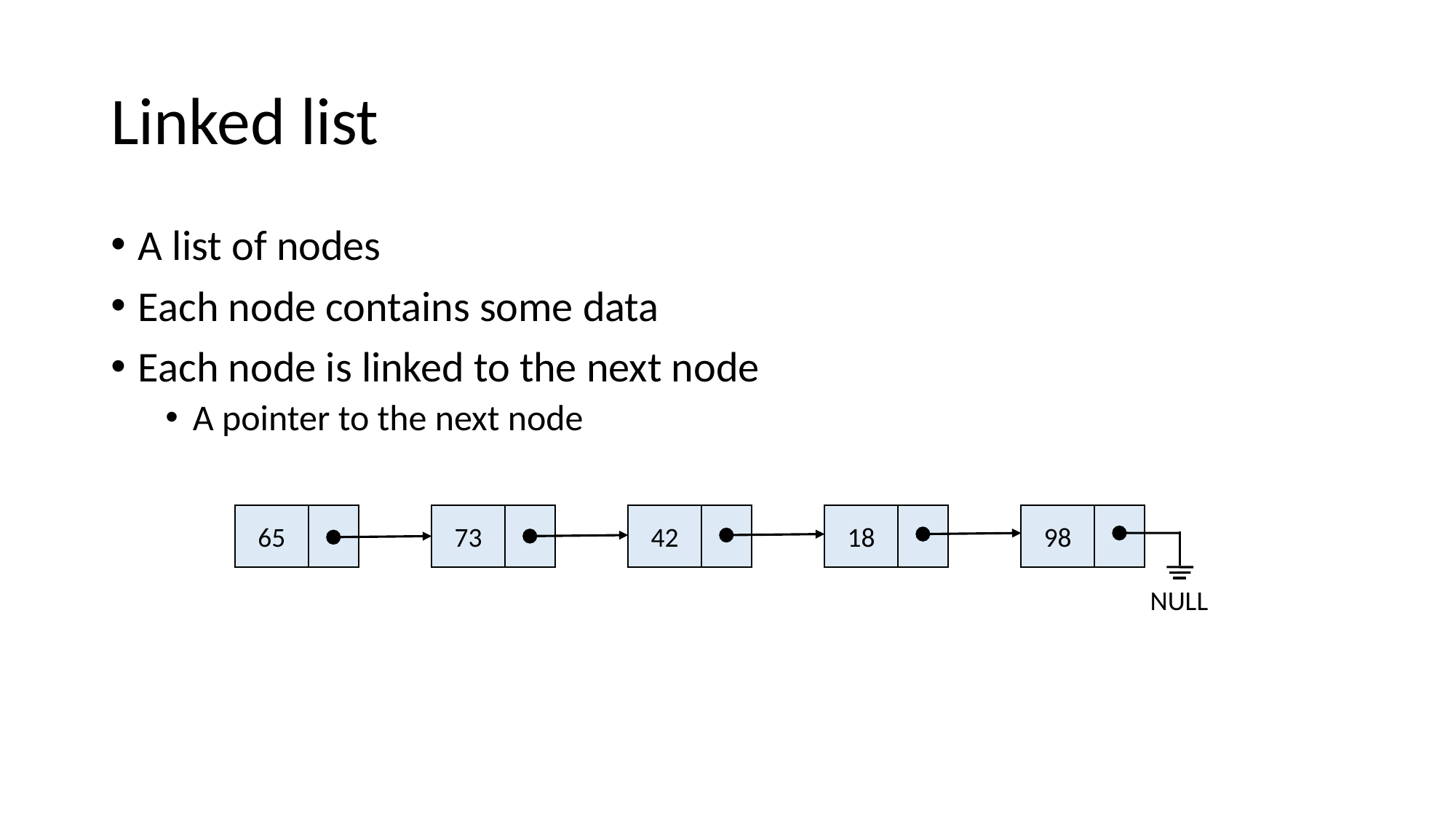

# Linked list
A list of nodes
Each node contains some data
Each node is linked to the next node
A pointer to the next node

98

18

42

73
65

NULL